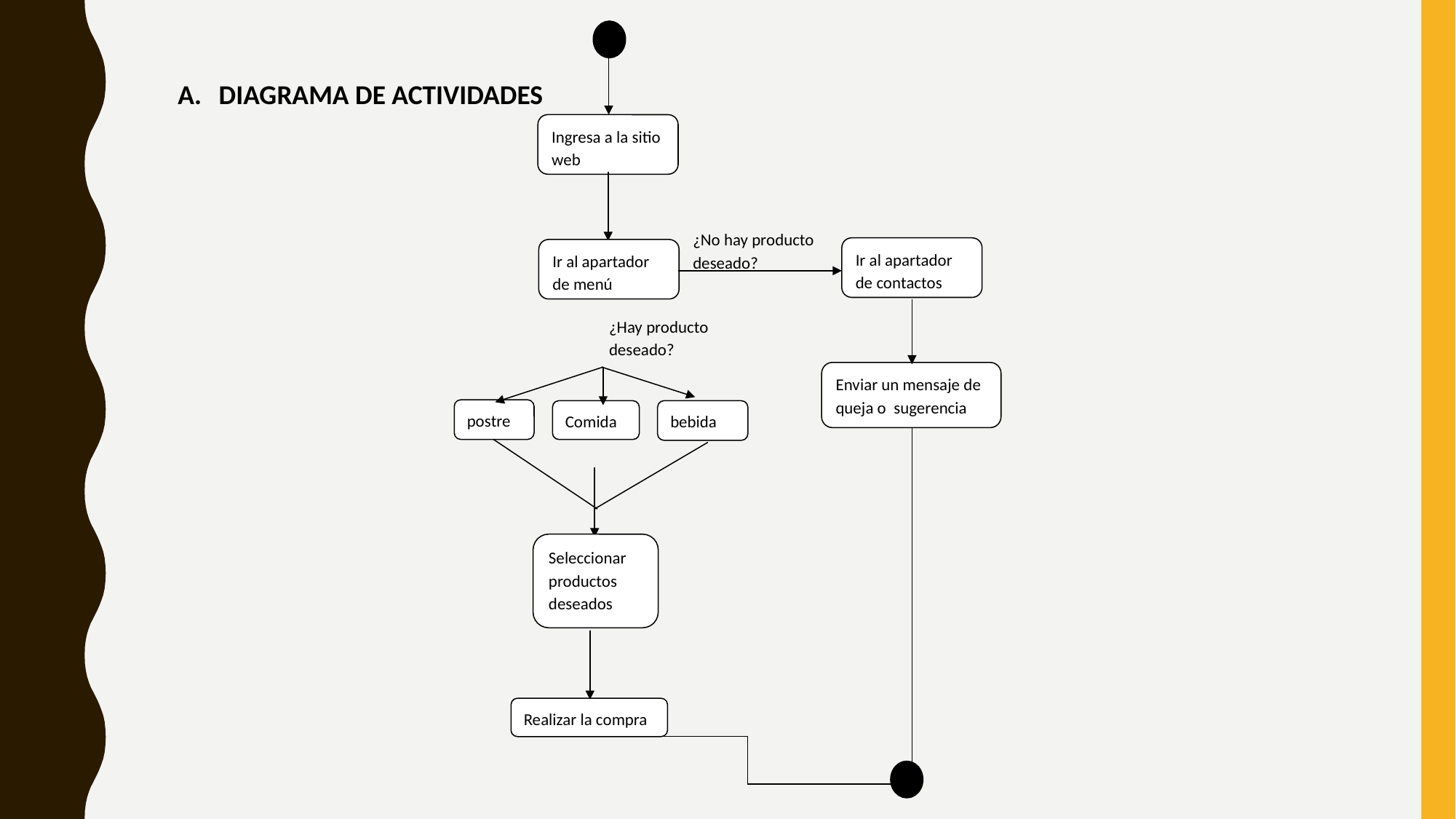

Ingresa a la sitio web
¿No hay producto deseado?
Ir al apartador de contactos
Ir al apartador de menú
¿Hay producto deseado?
Enviar un mensaje de queja o  sugerencia
postre
Comida
bebida
Seleccionar productos deseados
Realizar la compra

DIAGRAMA DE ACTIVIDADES